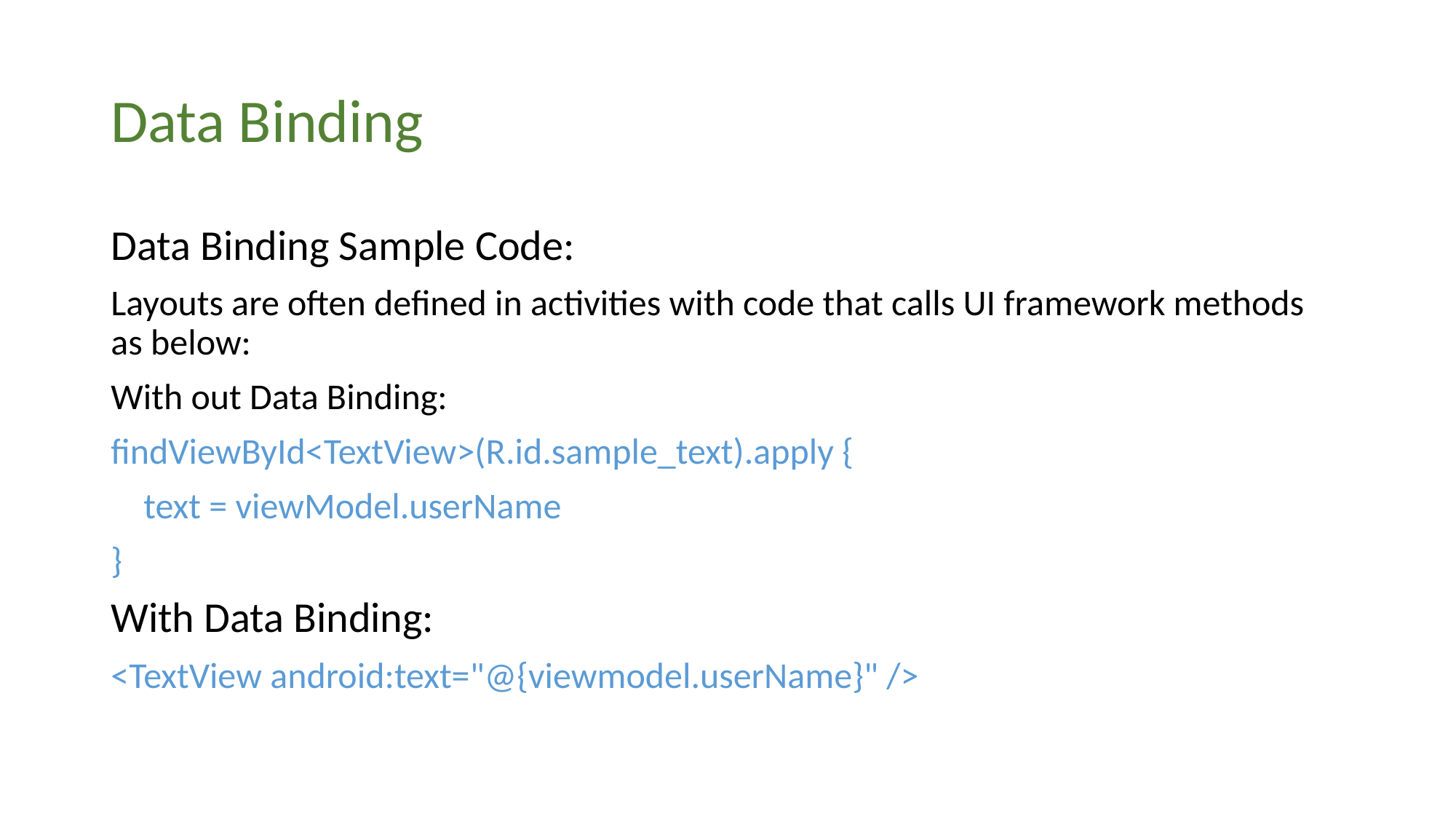

# Data Binding
Data Binding Sample Code:
Layouts are often defined in activities with code that calls UI framework methods as below:
With out Data Binding:
findViewById<TextView>(R.id.sample_text).apply {
    text = viewModel.userName
}
With Data Binding:
<TextView android:text="@{viewmodel.userName}" />